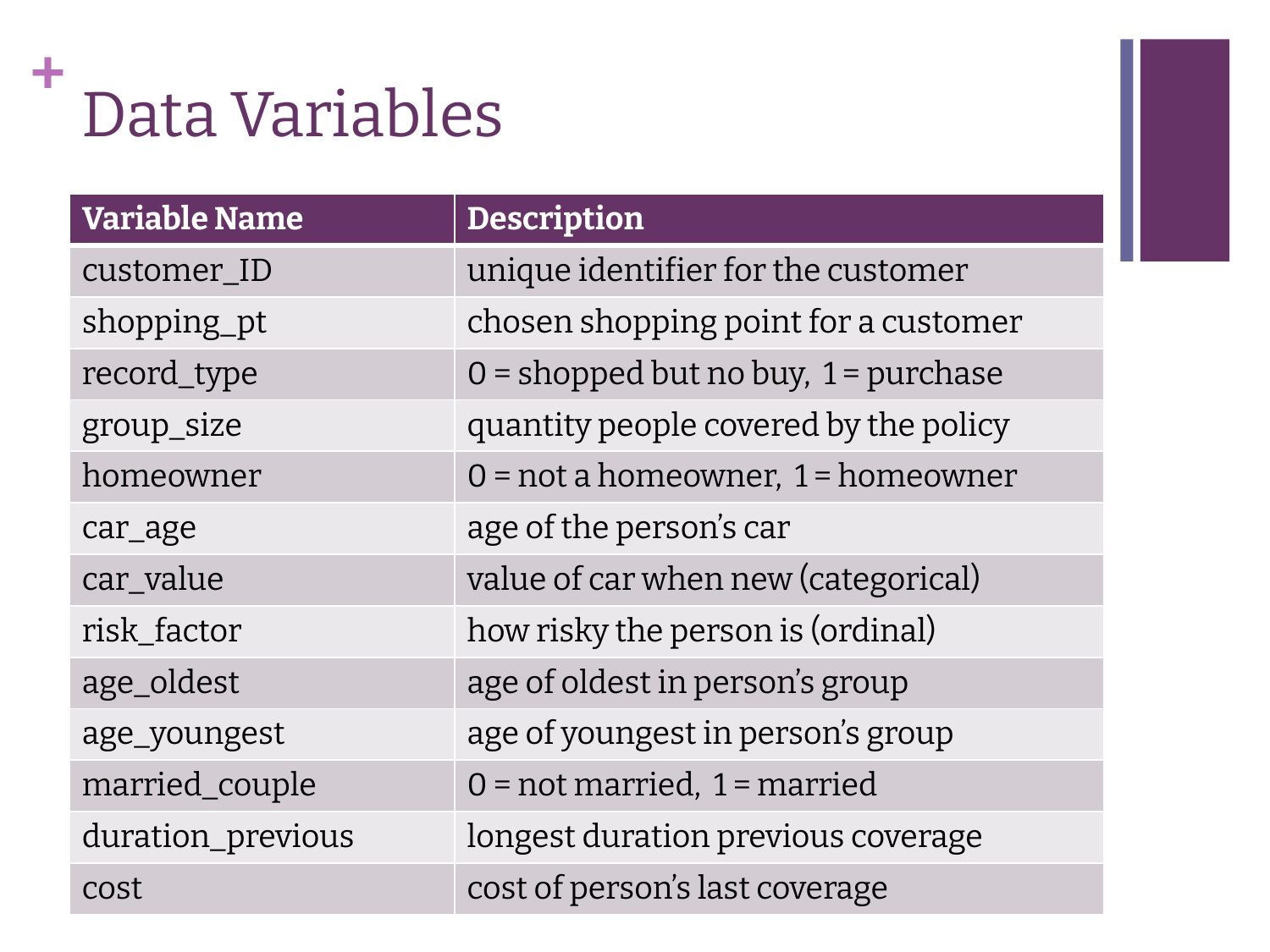

# Data Variables
| Variable Name | Description |
| --- | --- |
| customer\_ID | unique identifier for the customer |
| shopping\_pt | chosen shopping point for a customer |
| record\_type | 0 = shopped but no buy, 1 = purchase |
| group\_size | quantity people covered by the policy |
| homeowner | 0 = not a homeowner, 1 = homeowner |
| car\_age | age of the person’s car |
| car\_value | value of car when new (categorical) |
| risk\_factor | how risky the person is (ordinal) |
| age\_oldest | age of oldest in person’s group |
| age\_youngest | age of youngest in person’s group |
| married\_couple | 0 = not married, 1 = married |
| duration\_previous | longest duration previous coverage |
| cost | cost of person’s last coverage |